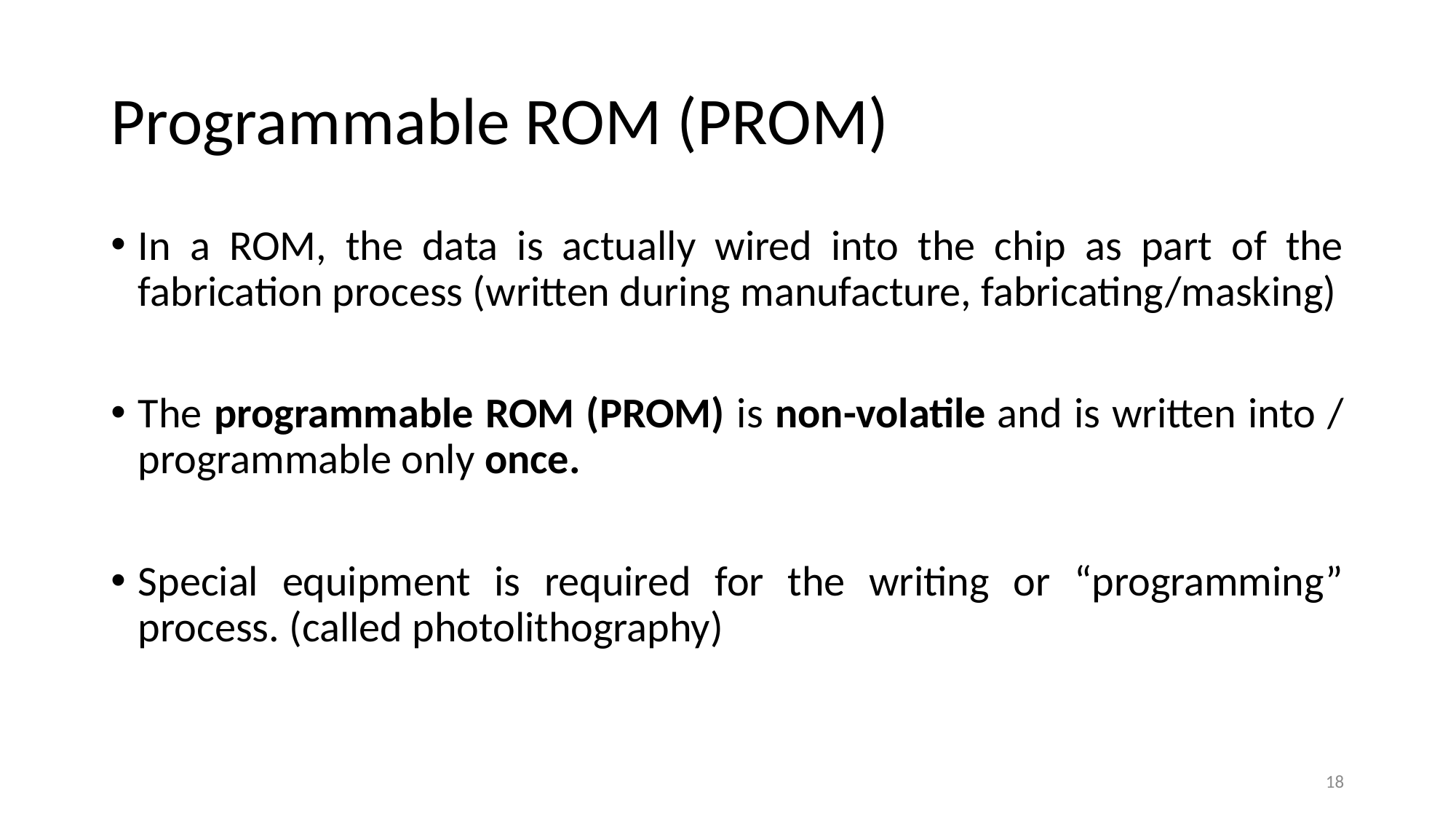

# Programmable ROM (PROM)
In a ROM, the data is actually wired into the chip as part of the fabrication process (written during manufacture, fabricating/masking)

The programmable ROM (PROM) is non-volatile and is written into / programmable only once.

Special equipment is required for the writing or “programming” process. (called photolithography)
18